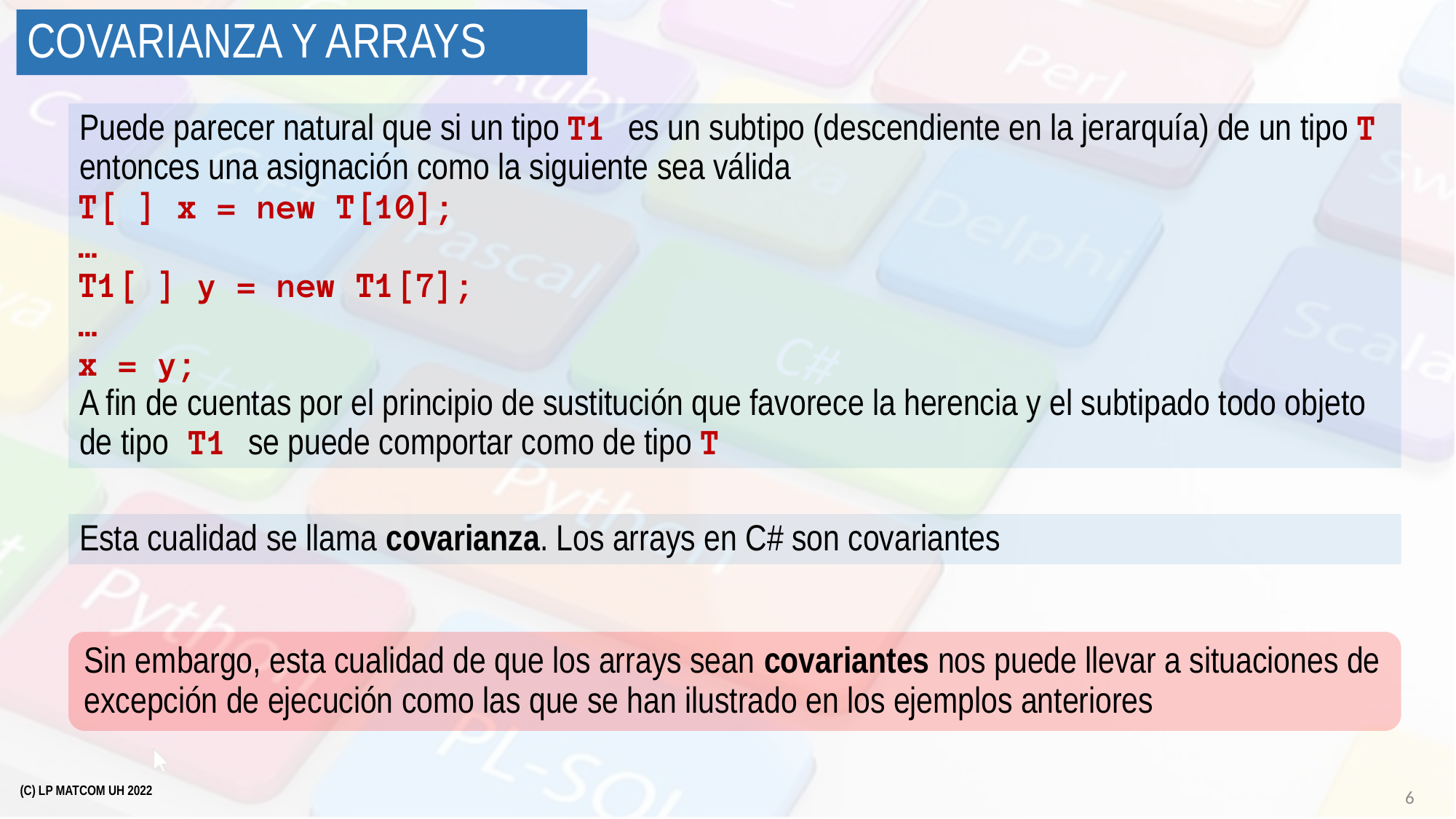

# Covarianza y Arrays
Puede parecer natural que si un tipo T1 es un subtipo (descendiente en la jerarquía) de un tipo T entonces una asignación como la siguiente sea válida
T[ ] x = new T[10];
…
T1[ ] y = new T1[7];
…
x = y;
A fin de cuentas por el principio de sustitución que favorece la herencia y el subtipado todo objeto de tipo T1 se puede comportar como de tipo T
Esta cualidad se llama covarianza. Los arrays en C# son covariantes
Sin embargo, esta cualidad de que los arrays sean covariantes nos puede llevar a situaciones de excepción de ejecución como las que se han ilustrado en los ejemplos anteriores
6